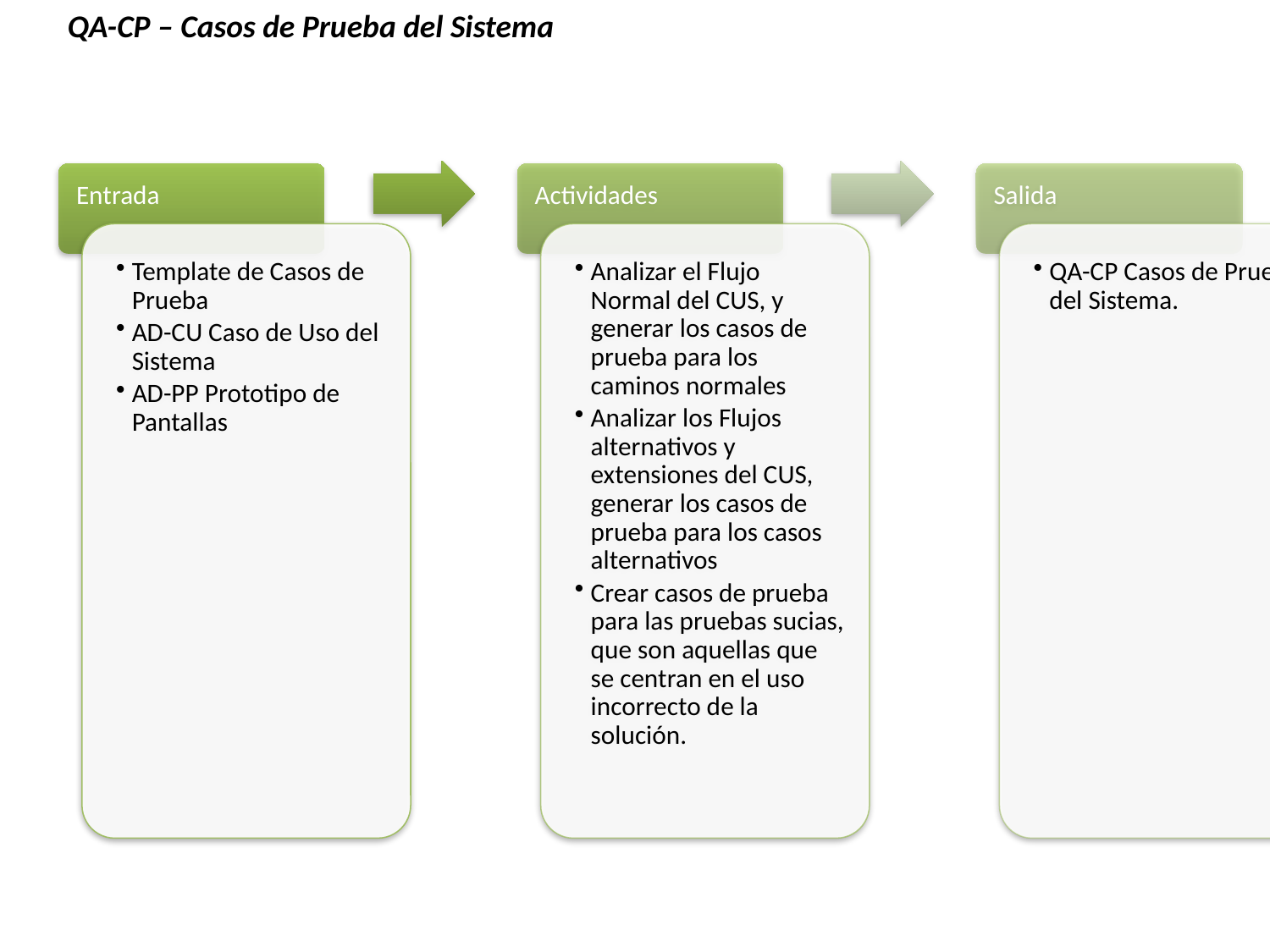

QA-CP – Casos de Prueba del Sistema
Entrada
Template de Casos de Prueba
AD-CU Caso de Uso del Sistema
AD-PP Prototipo de Pantallas

Actividades
Analizar el Flujo Normal del CUS, y generar los casos de prueba para los caminos normales
Analizar los Flujos alternativos y extensiones del CUS, generar los casos de prueba para los casos alternativos
Crear casos de prueba para las pruebas sucias, que son aquellas que se centran en el uso incorrecto de la solución.

Salida
QA-CP Casos de Prueba del Sistema.